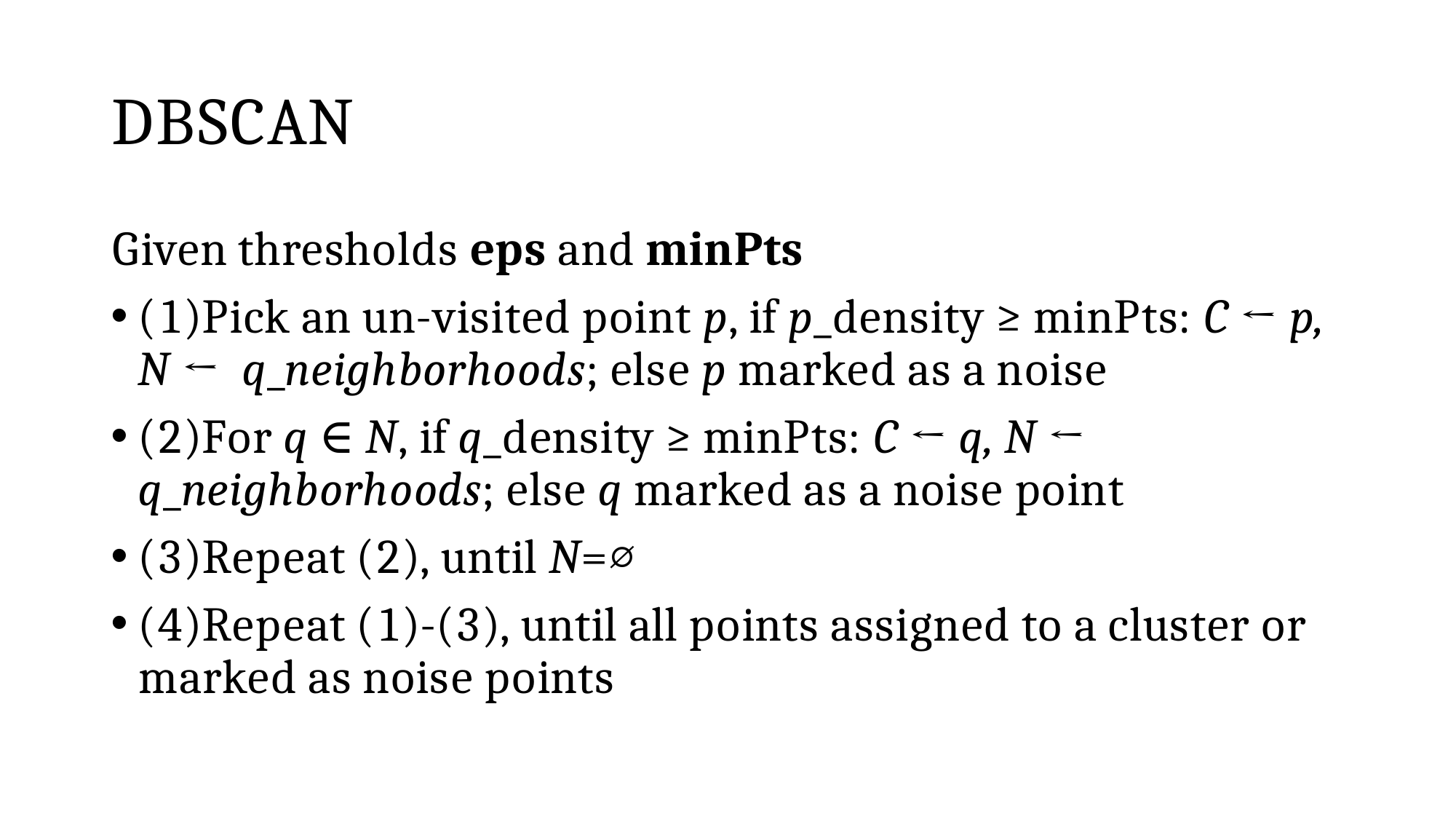

# DBSCAN
Given thresholds eps and minPts
(1)Pick an un-visited point p, if p_density ≥ minPts: C ← p, N ←  q_neighborhoods; else p marked as a noise
(2)For q ∈ N, if q_density ≥ minPts: C ← q, N ← q_neighborhoods; else q marked as a noise point
(3)Repeat (2), until N=∅
(4)Repeat (1)-(3), until all points assigned to a cluster or marked as noise points